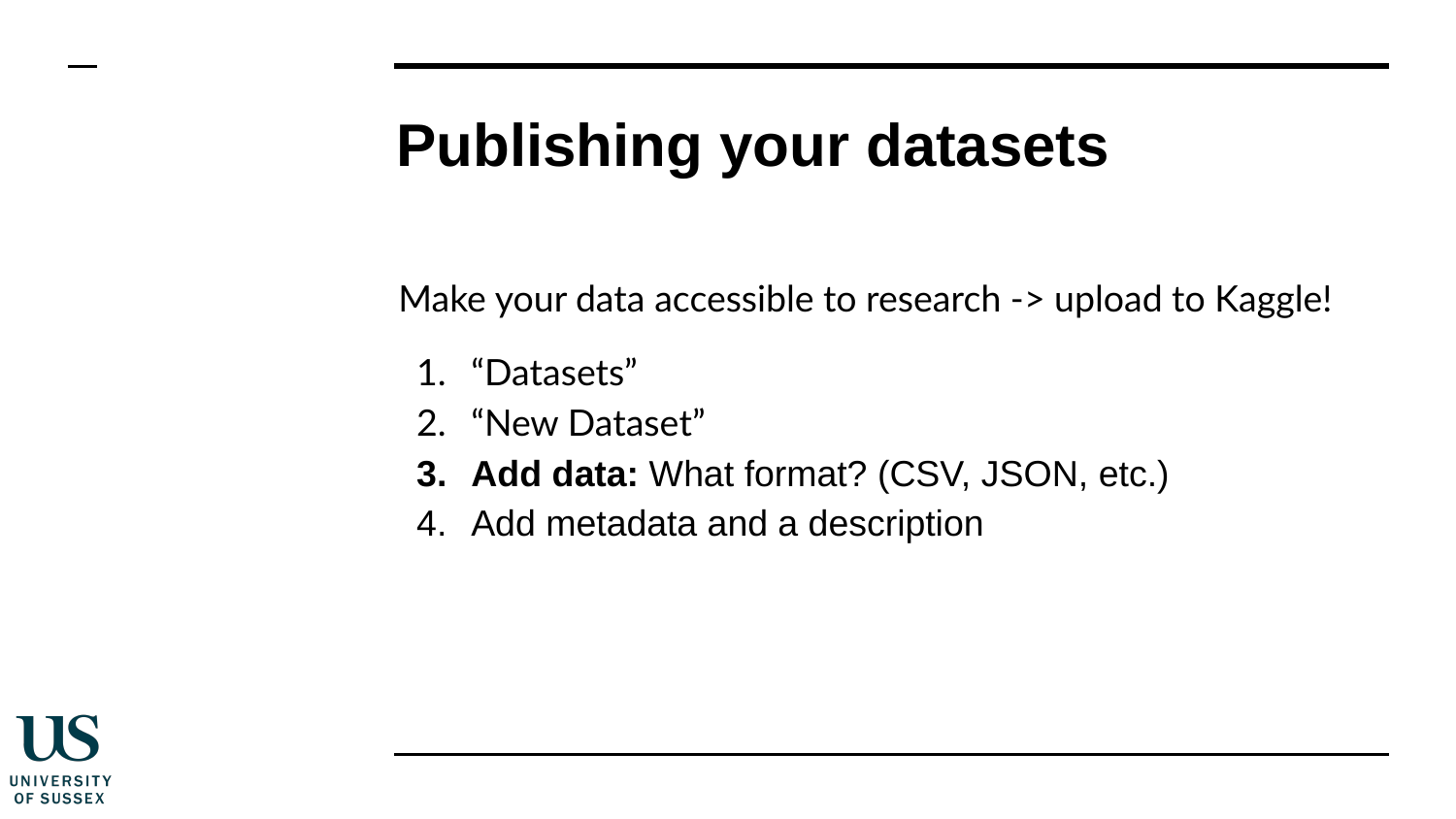

# Publishing your datasets
Make your data accessible to research -> upload to Kaggle!
“Datasets”
“New Dataset”
Add data: What format? (CSV, JSON, etc.)
Add metadata and a description